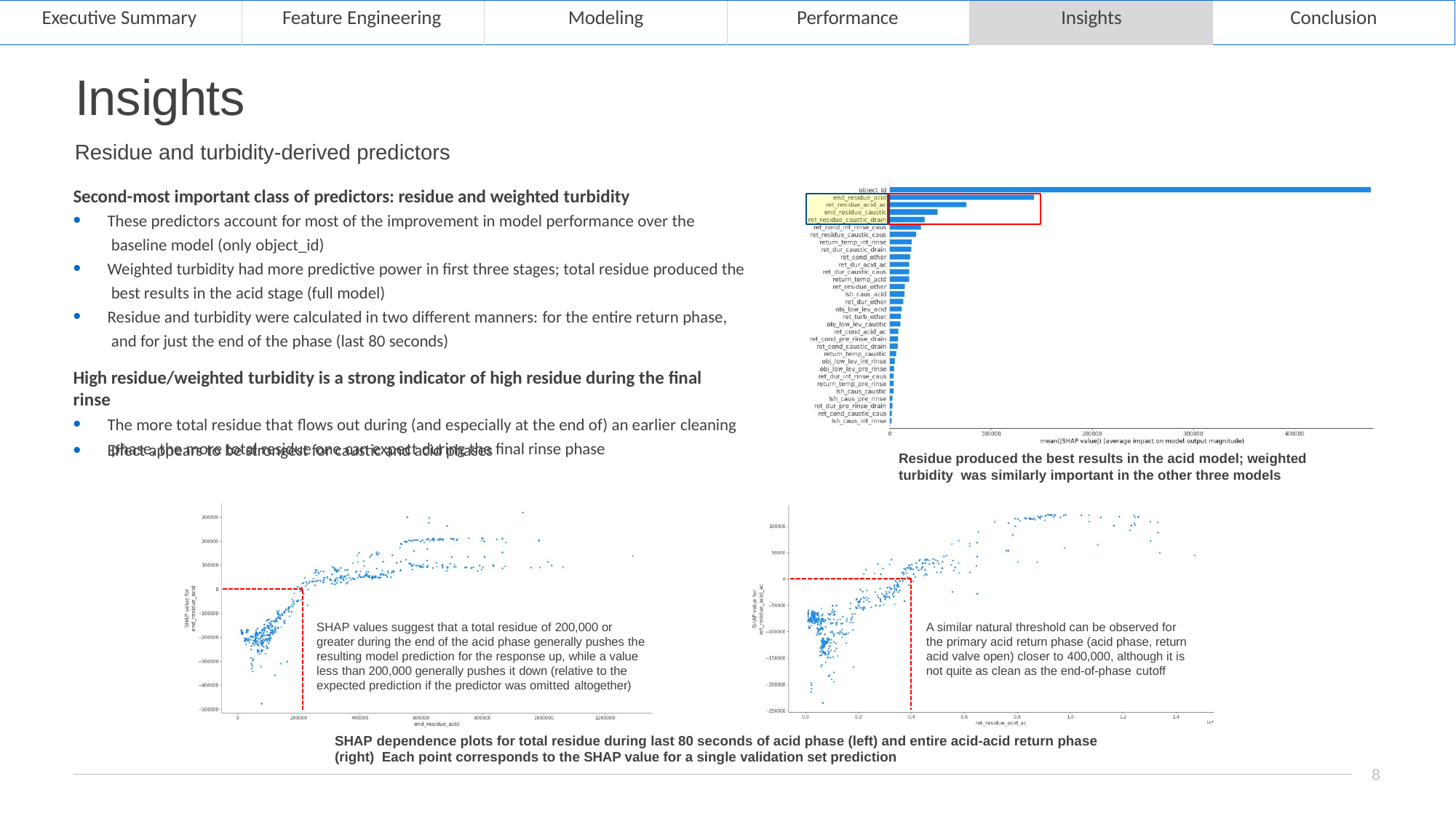

| Executive Summary | Feature Engineering | Modeling | Performance | Insights | Conclusion |
| --- | --- | --- | --- | --- | --- |

# Insights
Residue and turbidity-derived predictors
Second-most important class of predictors: residue and weighted turbidity
These predictors account for most of the improvement in model performance over the  baseline model (only object_id)
Weighted turbidity had more predictive power in first three stages; total residue produced the  best results in the acid stage (full model)
Residue and turbidity were calculated in two different manners: for the entire return phase,  and for just the end of the phase (last 80 seconds)

High residue/weighted turbidity is a strong indicator of high residue during the final rinse
The more total residue that flows out during (and especially at the end of) an earlier cleaning  phase, the more total residue one can expect during the final rinse phase

Effect appears to be strongest for caustic and acid phases
Residue produced the best results in the acid model; weighted turbidity  was similarly important in the other three models

SHAP values suggest that a total residue of 200,000 or  greater during the end of the acid phase generally pushes the  resulting model prediction for the response up, while a value  less than 200,000 generally pushes it down (relative to the  expected prediction if the predictor was omitted altogether)
A similar natural threshold can be observed for  the primary acid return phase (acid phase, return  acid valve open) closer to 400,000, although it is  not quite as clean as the end-of-phase cutoff
SHAP dependence plots for total residue during last 80 seconds of acid phase (left) and entire acid-acid return phase (right)  Each point corresponds to the SHAP value for a single validation set prediction
8